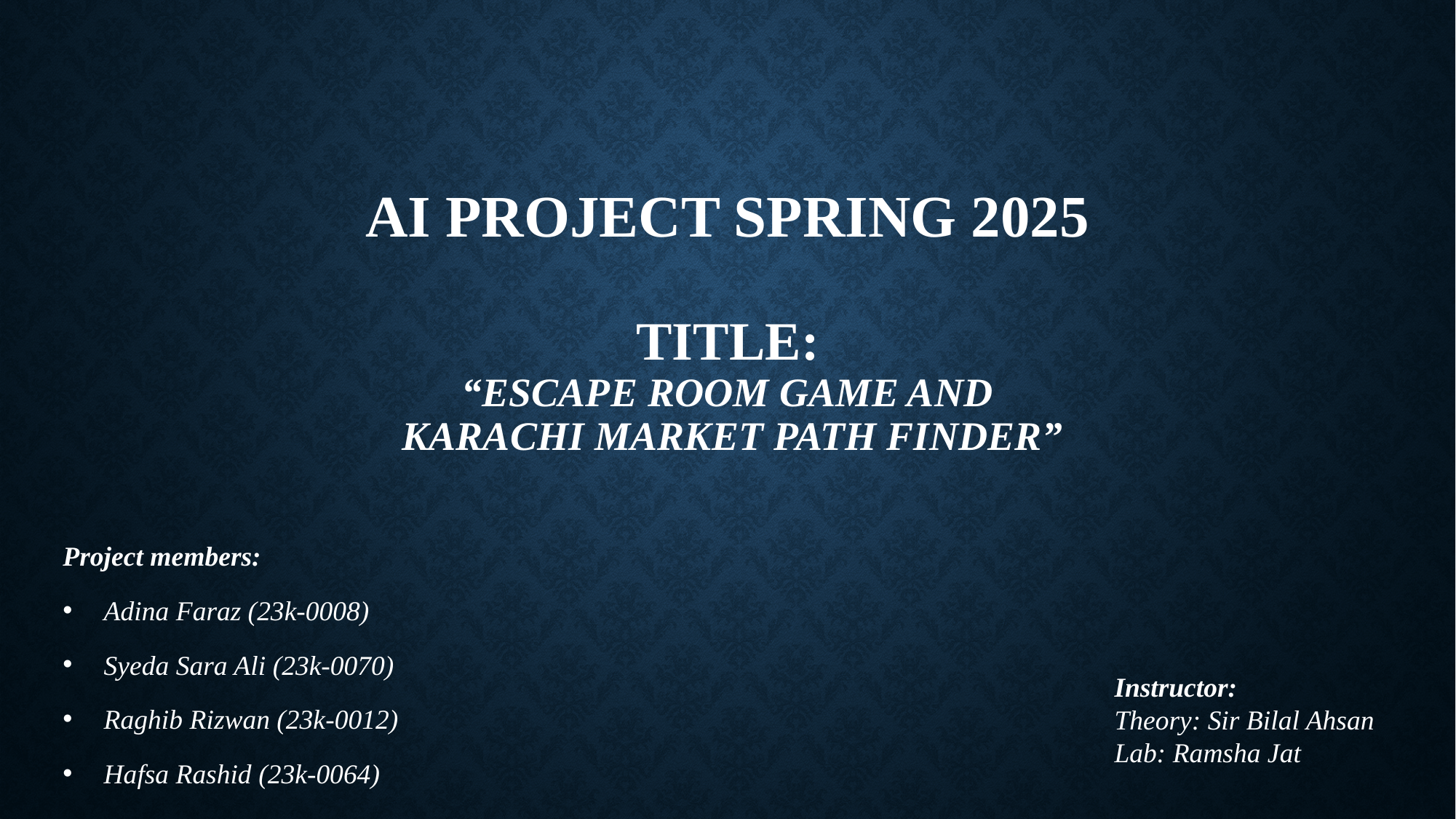

# AI Project Spring 2025 Title: “Escape room game and karachi Market Path finder”
Project members:
Adina Faraz (23k-0008)
Syeda Sara Ali (23k-0070)
Raghib Rizwan (23k-0012)
Hafsa Rashid (23k-0064)
Instructor:
Theory: Sir Bilal Ahsan
Lab: Ramsha Jat